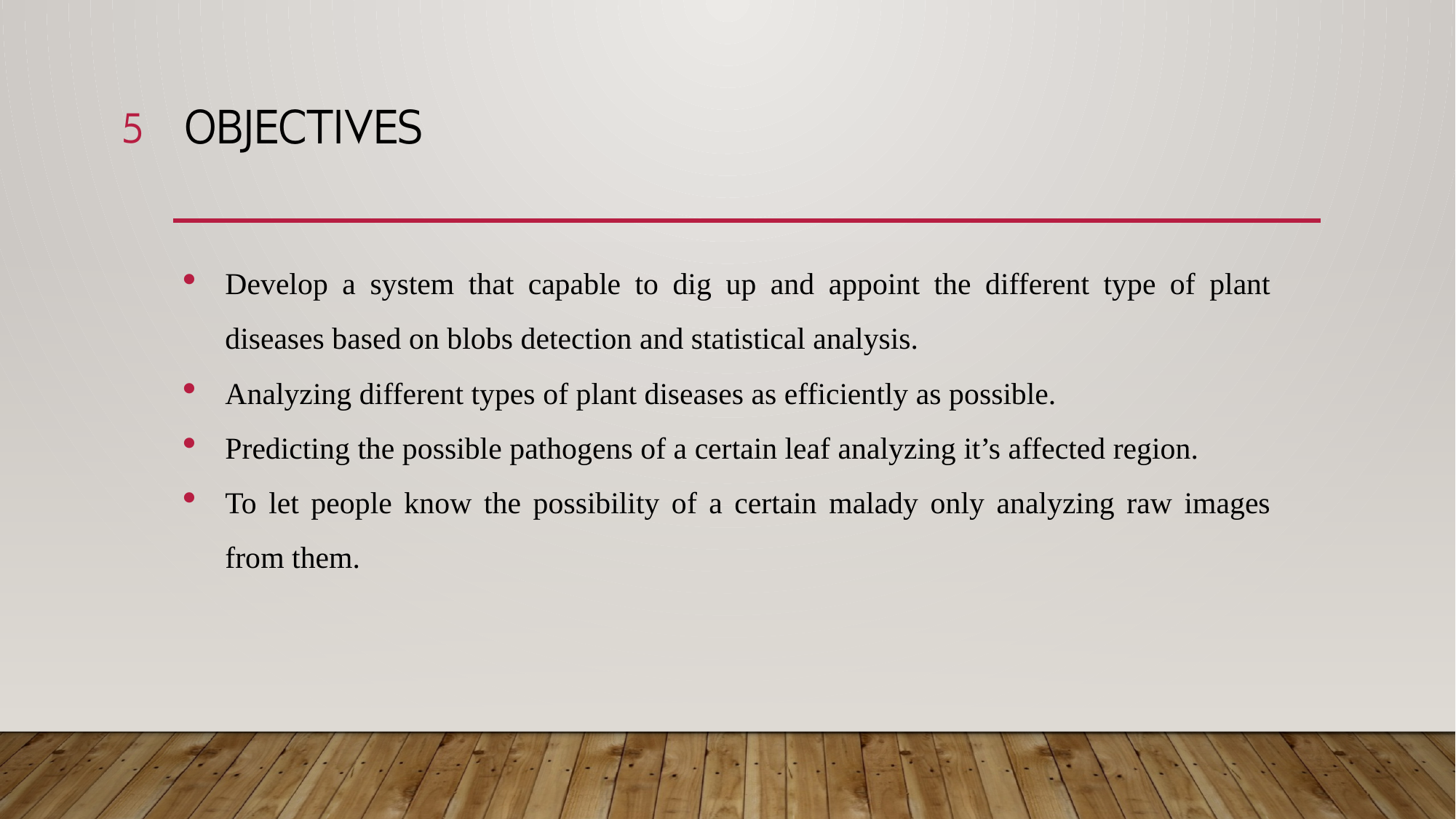

5
# Objectives
Develop a system that capable to dig up and appoint the different type of plant diseases based on blobs detection and statistical analysis.
Analyzing different types of plant diseases as efficiently as possible.
Predicting the possible pathogens of a certain leaf analyzing it’s affected region.
To let people know the possibility of a certain malady only analyzing raw images from them.